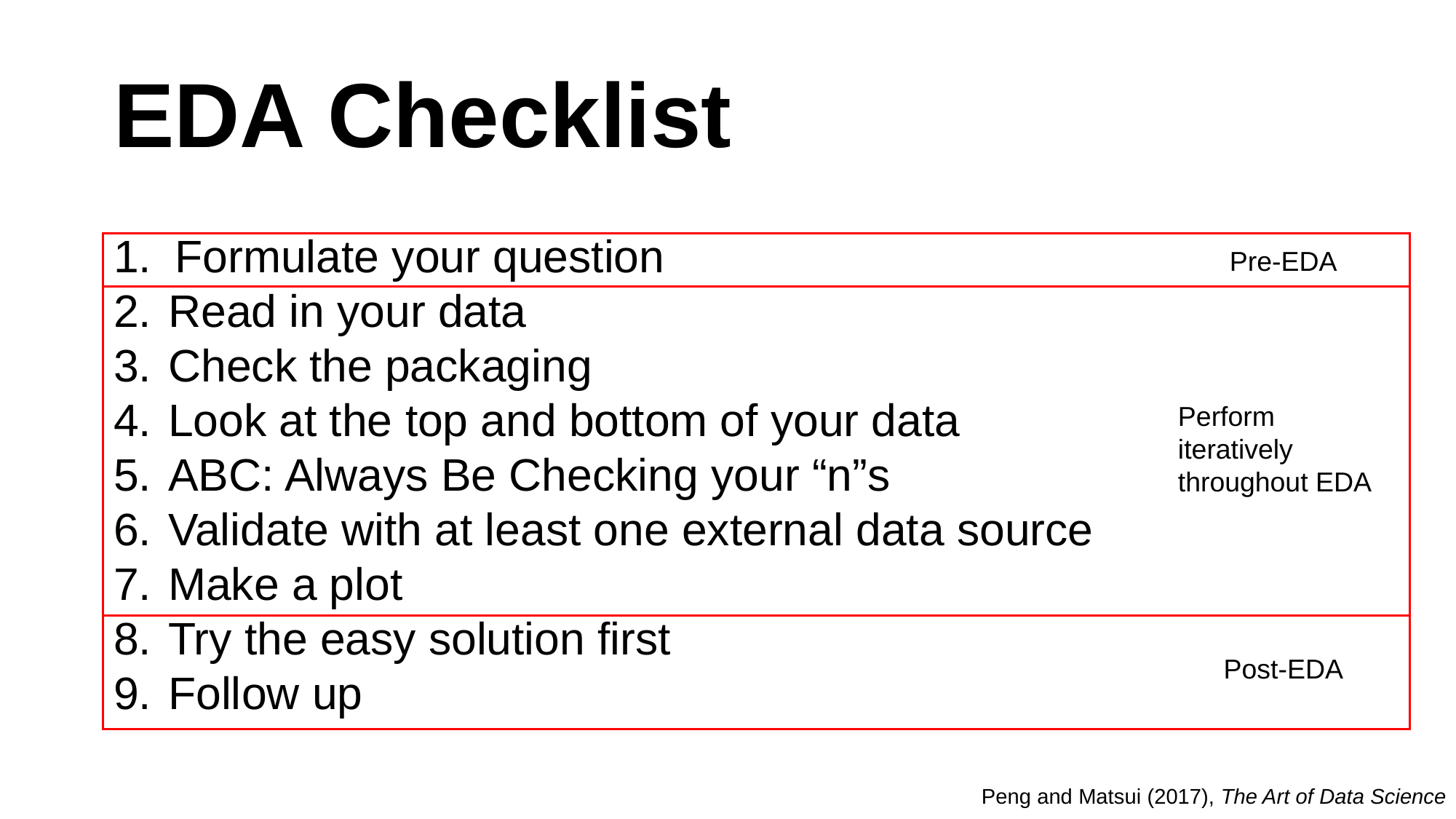

EDA Checklist
Formulate your question
Read in your data
Check the packaging
Look at the top and bottom of your data
ABC: Always Be Checking your “n”s
Validate with at least one external data source
Make a plot
Try the easy solution first
Follow up

Pre-EDA

Perform iteratively throughout EDA

Post-EDA
Peng and Matsui (2017), The Art of Data Science